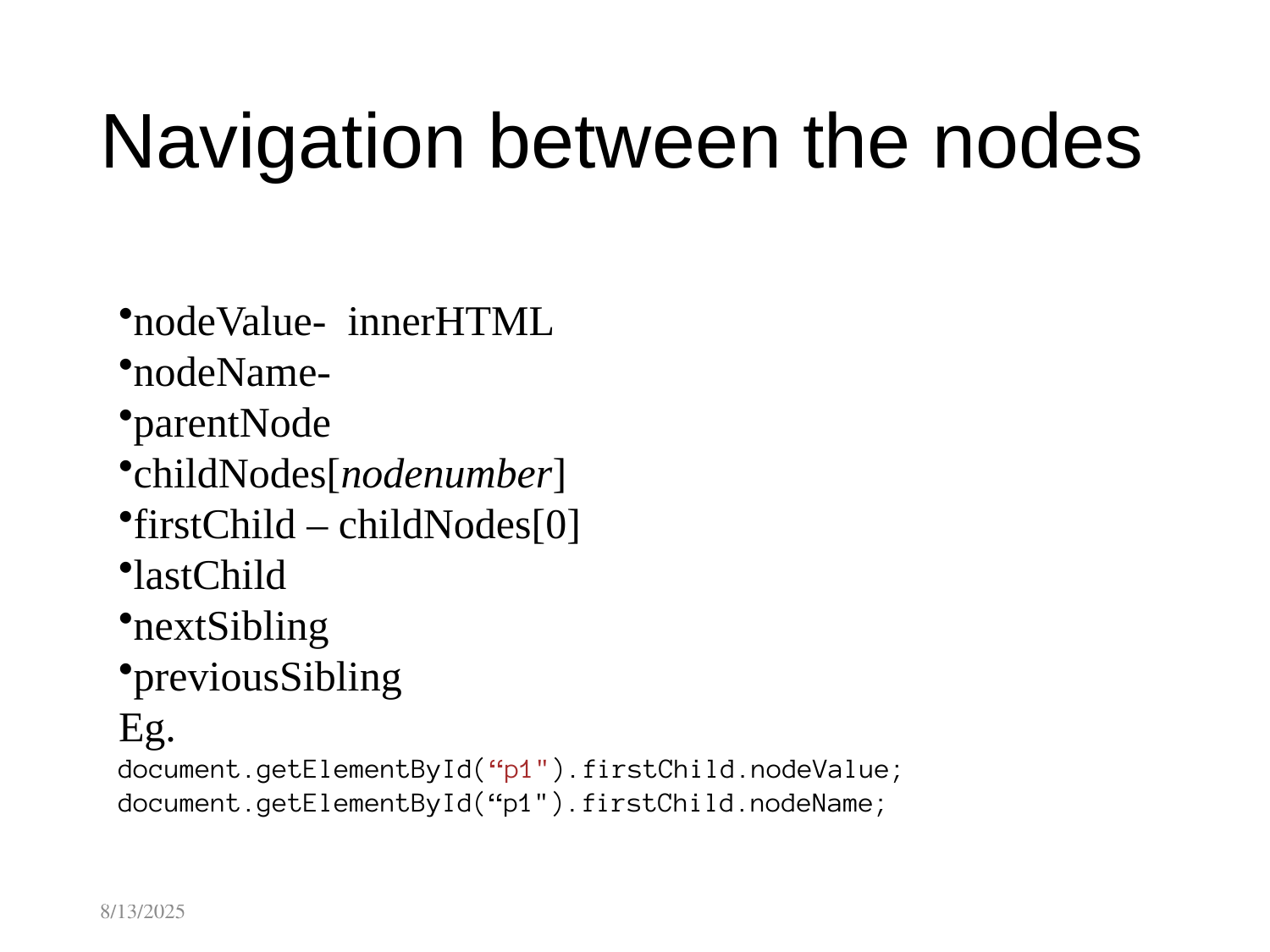

# Navigation between the nodes

nodeValue-  innerHTML
nodeName-
parentNode
childNodes[nodenumber]
firstChild – childNodes[0]
lastChild
nextSibling
previousSibling
Eg.
document.getElementById(“p1").firstChild.nodeValue;
document.getElementById(“p1").firstChild.nodeName;

8/13/2025